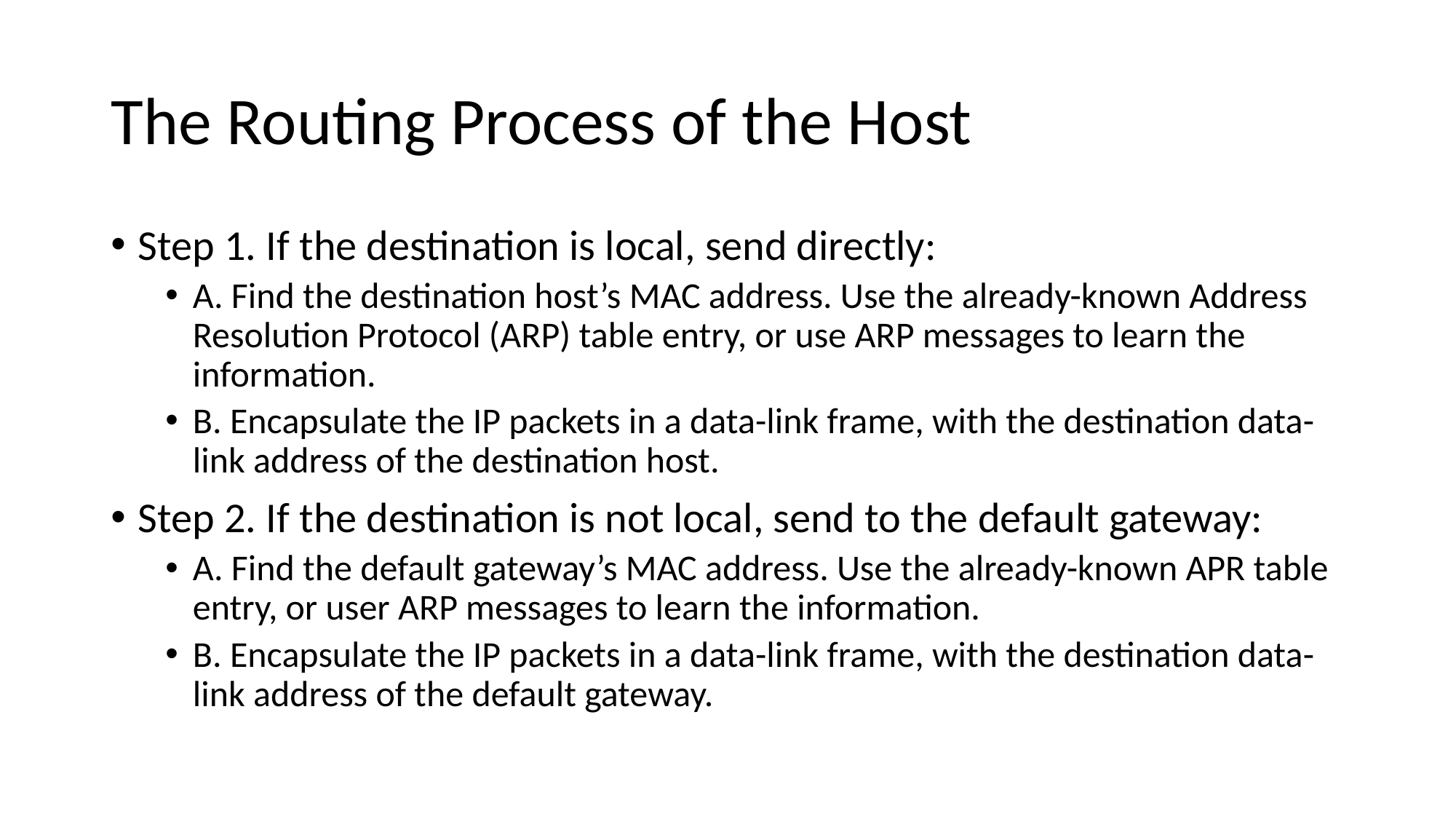

# The Routing Process of the Host
Step 1. If the destination is local, send directly:
A. Find the destination host’s MAC address. Use the already-known Address Resolution Protocol (ARP) table entry, or use ARP messages to learn the information.
B. Encapsulate the IP packets in a data-link frame, with the destination data-link address of the destination host.
Step 2. If the destination is not local, send to the default gateway:
A. Find the default gateway’s MAC address. Use the already-known APR table entry, or user ARP messages to learn the information.
B. Encapsulate the IP packets in a data-link frame, with the destination data-link address of the default gateway.